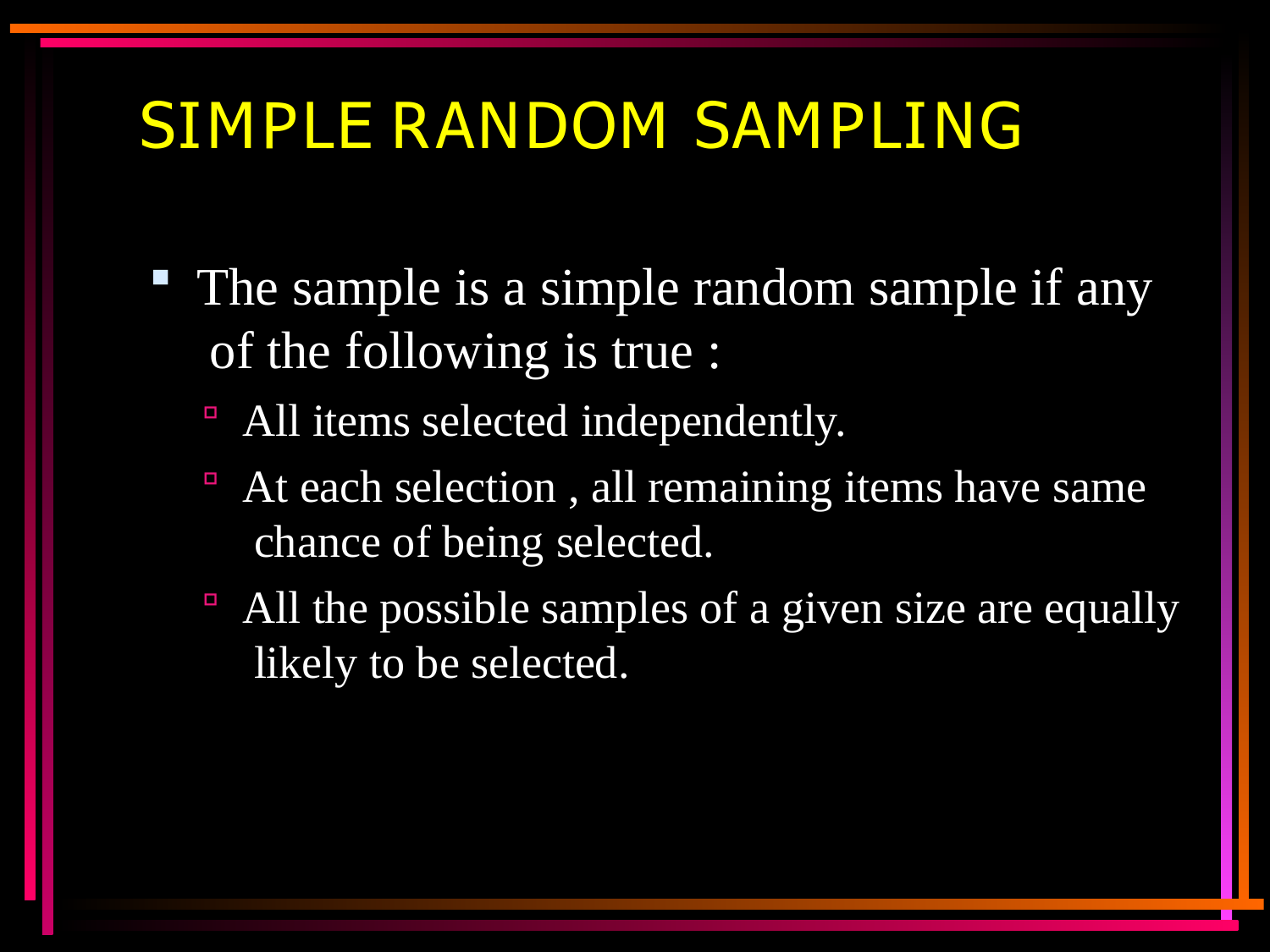

# SIMPLE RANDOM SAMPLING
The sample is a simple random sample if any  of the following is true :
All items selected independently.
At each selection , all remaining items have same  chance of being selected.
All the possible samples of a given size are equally  likely to be selected.